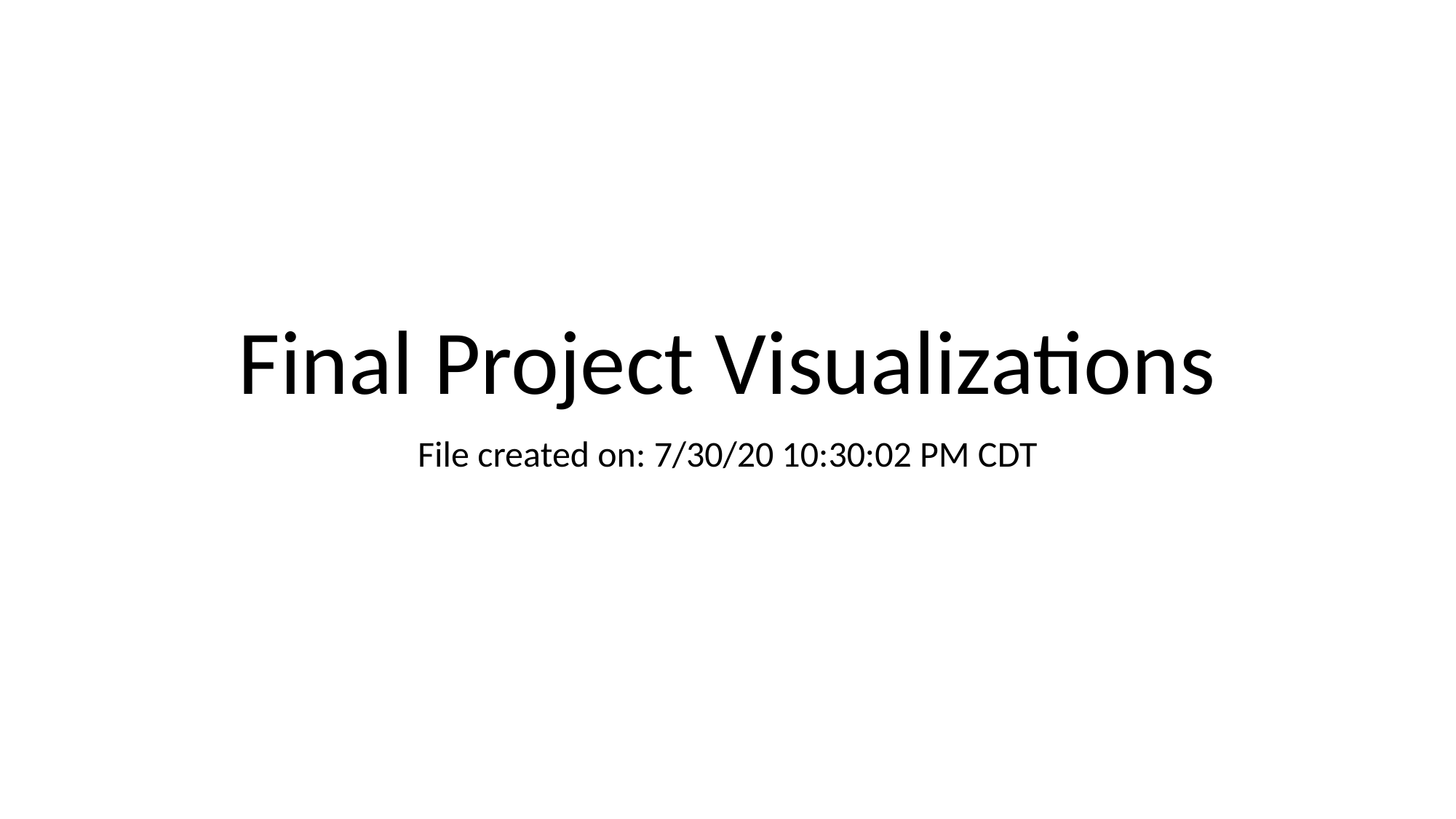

# Final Project Visualizations
File created on: 7/30/20 10:30:02 PM CDT